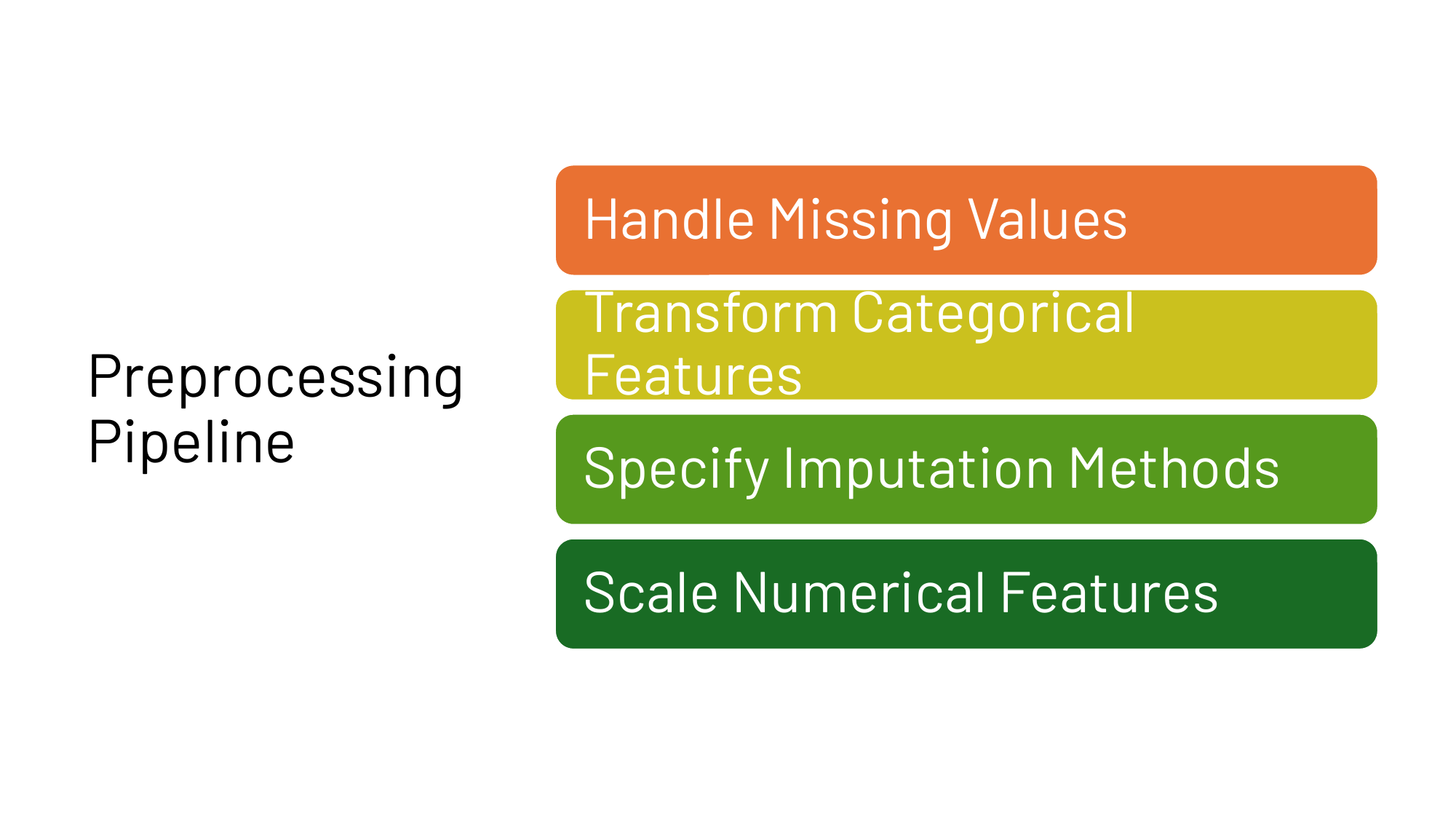

Handle Missing Values
Transform Categorical Features
Specify Imputation Methods
Scale Numerical Features
# Preprocessing Pipeline